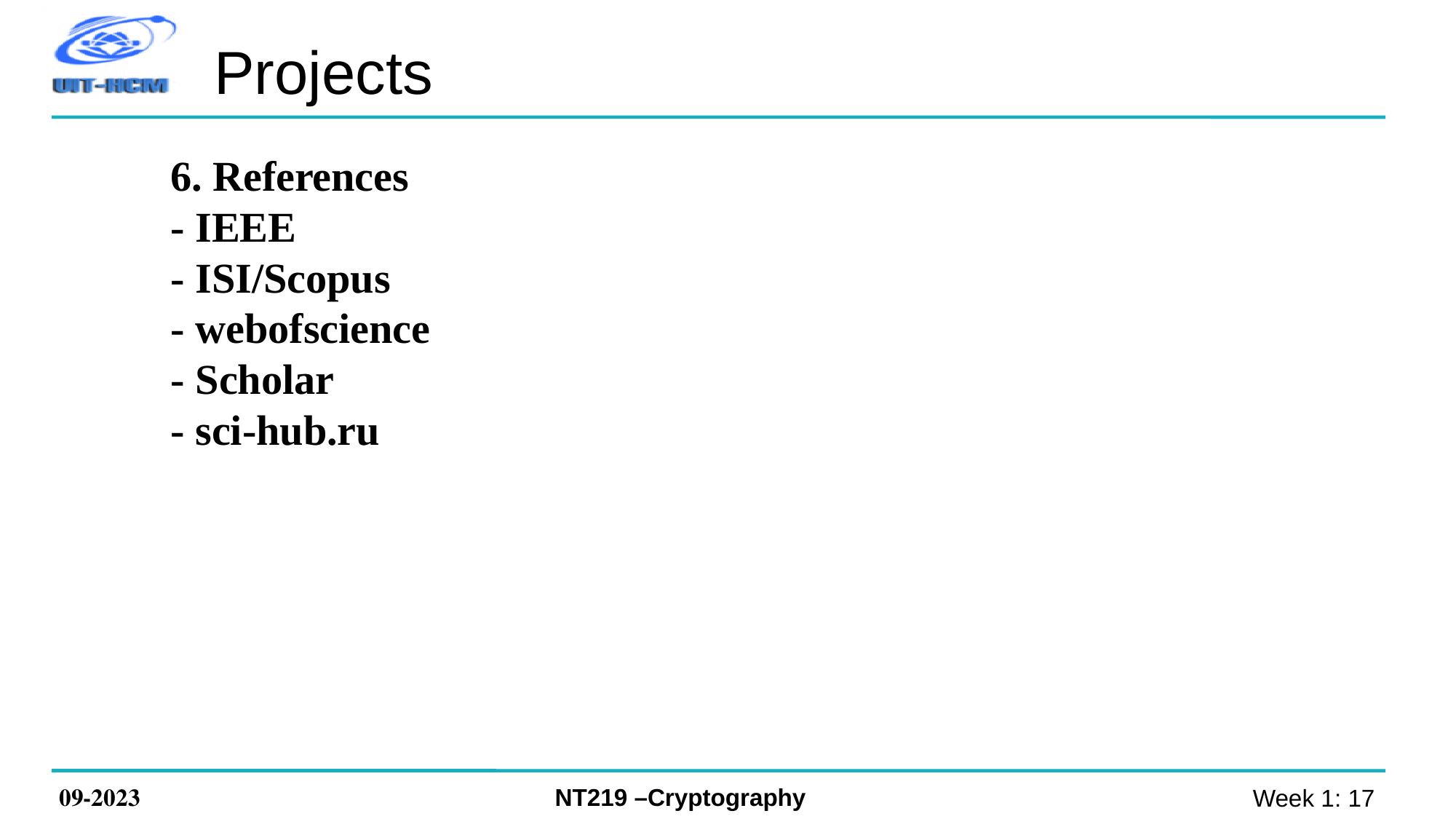

# Projects
6. References
- IEEE
- ISI/Scopus
- webofscience
- Scholar
- sci-hub.ru